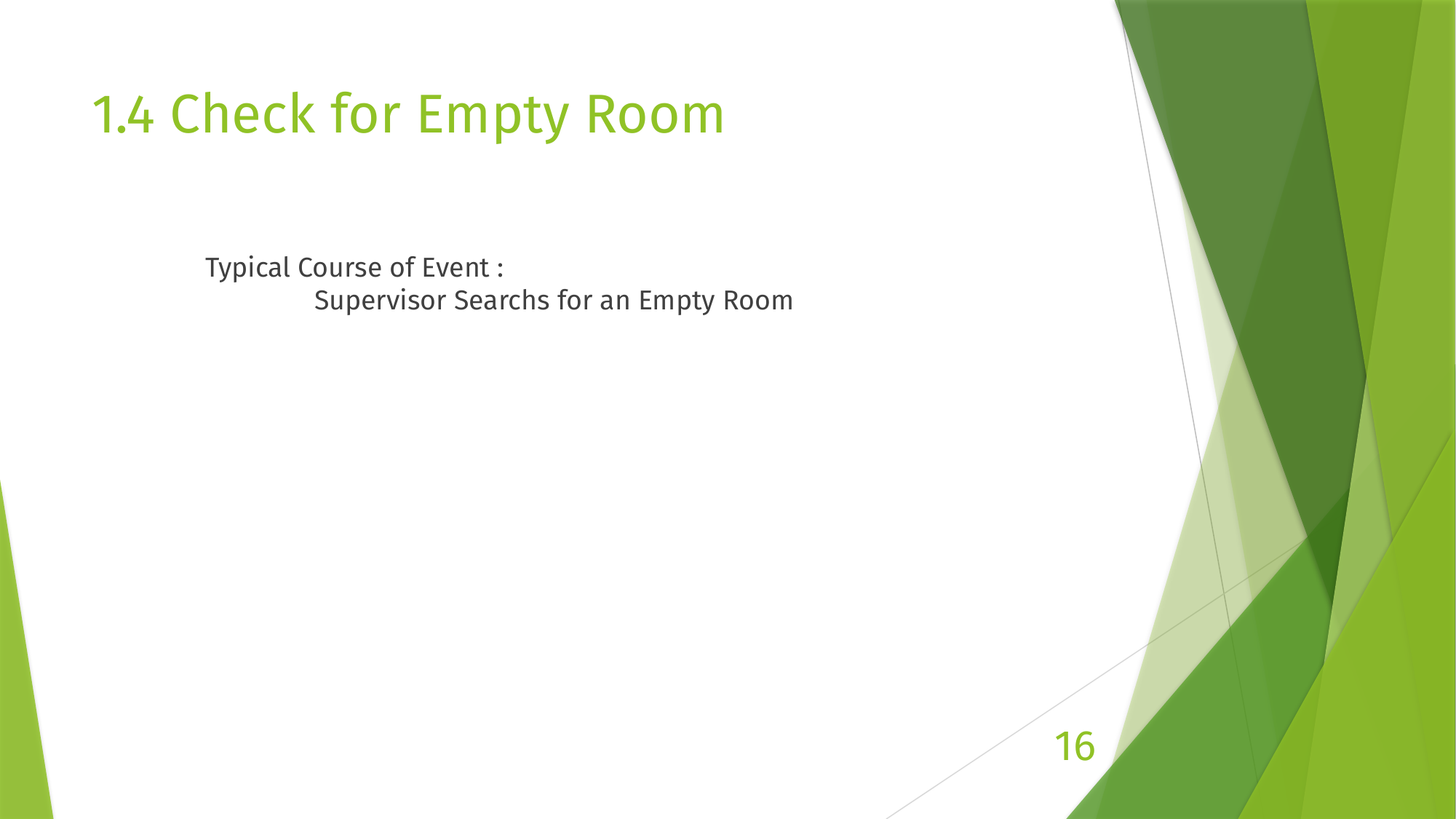

# 1.4 Check for Empty Room
	Typical Course of Event :
 		Supervisor Searchs for an Empty Room
16